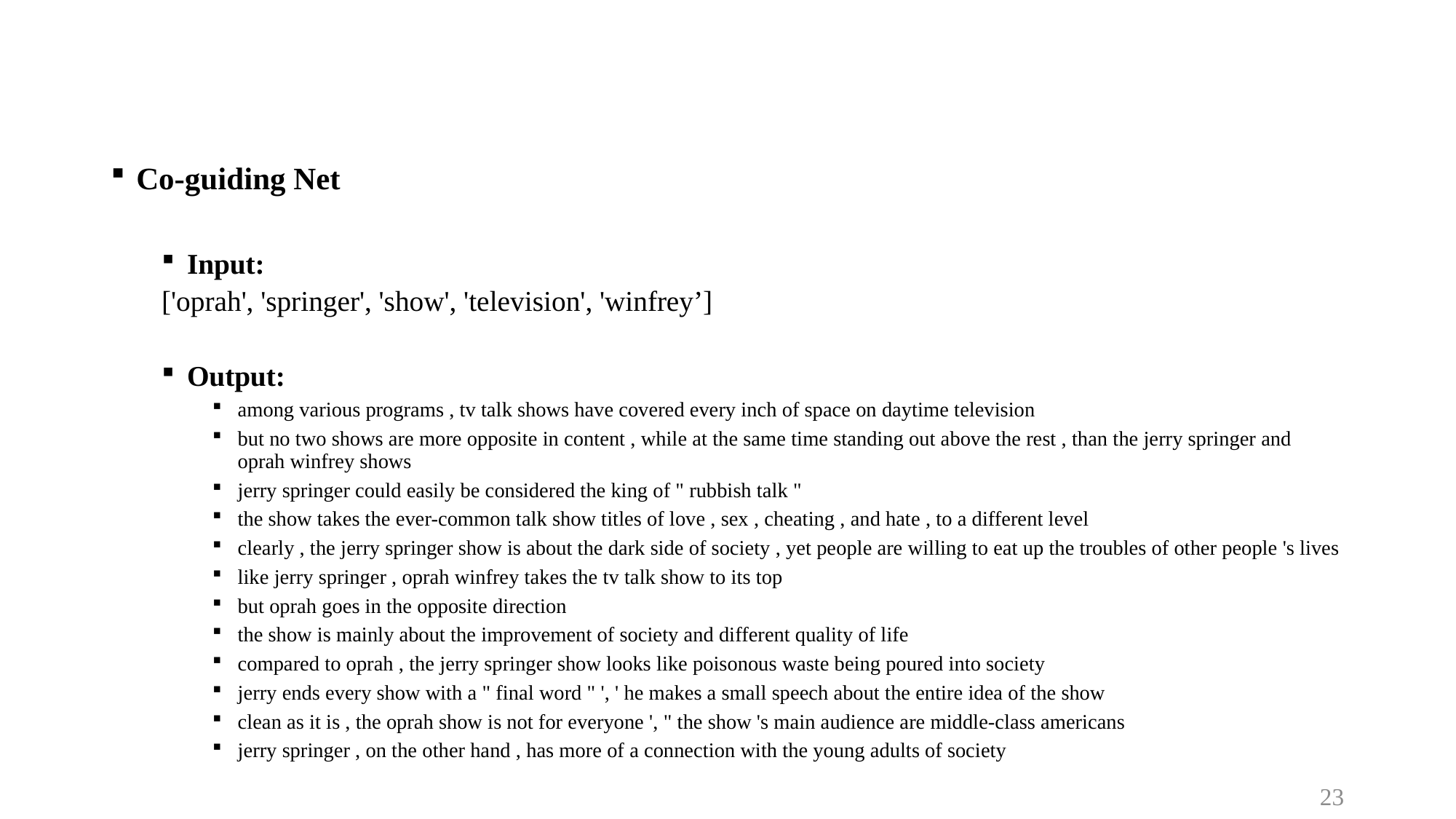

Co-guiding Net

Input:
['oprah', 'springer', 'show', 'television', 'winfrey’]

Output:
among various programs , tv talk shows have covered every inch of space on daytime television
but no two shows are more opposite in content , while at the same time standing out above the rest , than the jerry springer and oprah winfrey shows
jerry springer could easily be considered the king of " rubbish talk "
the show takes the ever-common talk show titles of love , sex , cheating , and hate , to a different level
clearly , the jerry springer show is about the dark side of society , yet people are willing to eat up the troubles of other people 's lives
like jerry springer , oprah winfrey takes the tv talk show to its top
but oprah goes in the opposite direction
the show is mainly about the improvement of society and different quality of life
compared to oprah , the jerry springer show looks like poisonous waste being poured into society
jerry ends every show with a " final word " ', ' he makes a small speech about the entire idea of the show
clean as it is , the oprah show is not for everyone ', " the show 's main audience are middle-class americans
jerry springer , on the other hand , has more of a connection with the young adults of society

23